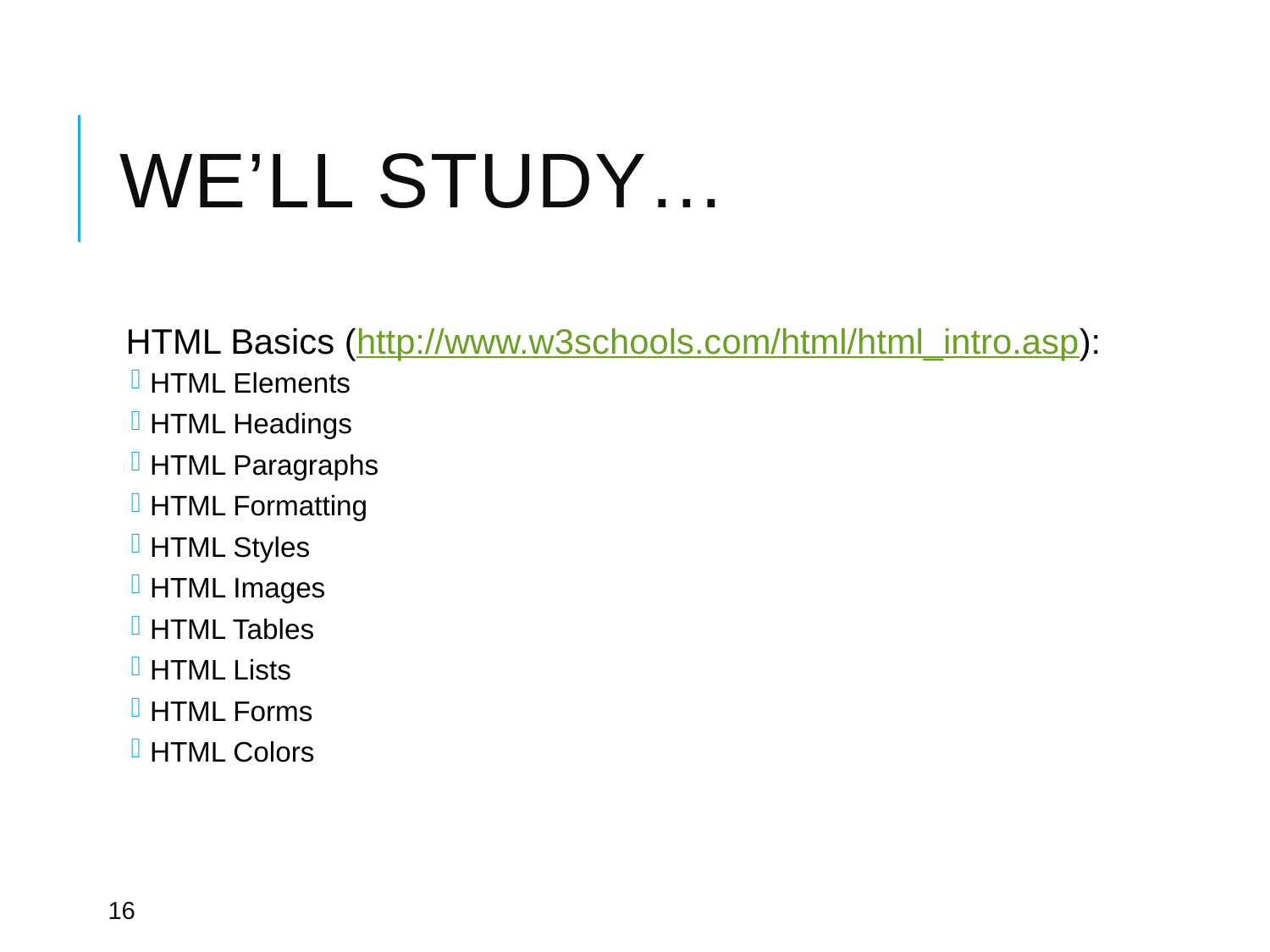

# We’ll Study…
HTML Basics (http://www.w3schools.com/html/html_intro.asp):
HTML Elements
HTML Headings
HTML Paragraphs
HTML Formatting
HTML Styles
HTML Images
HTML Tables
HTML Lists
HTML Forms
HTML Colors
16